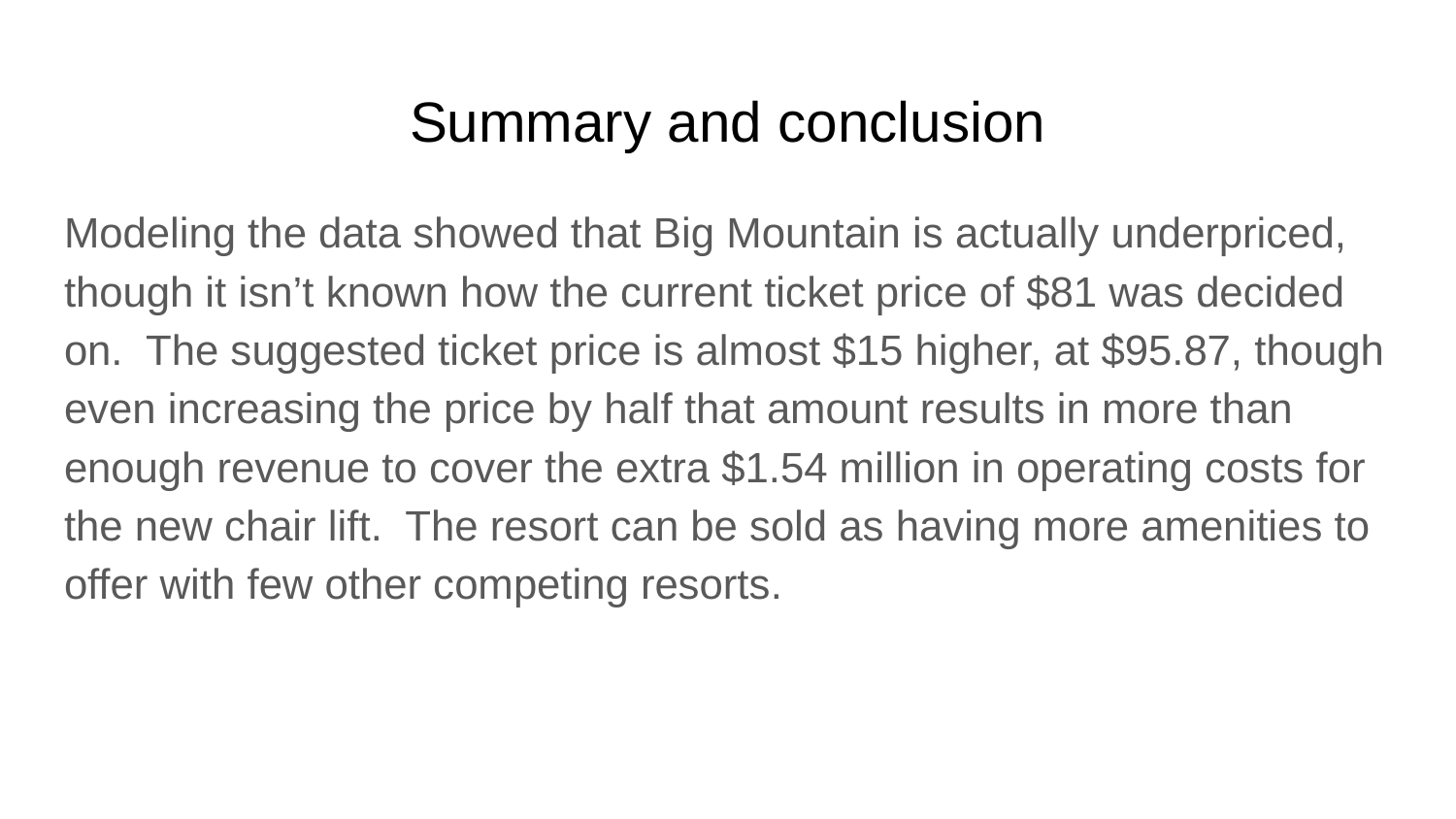

# Summary and conclusion
Modeling the data showed that Big Mountain is actually underpriced, though it isn’t known how the current ticket price of $81 was decided on.  The suggested ticket price is almost $15 higher, at $95.87, though even increasing the price by half that amount results in more than enough revenue to cover the extra $1.54 million in operating costs for the new chair lift.  The resort can be sold as having more amenities to offer with few other competing resorts.